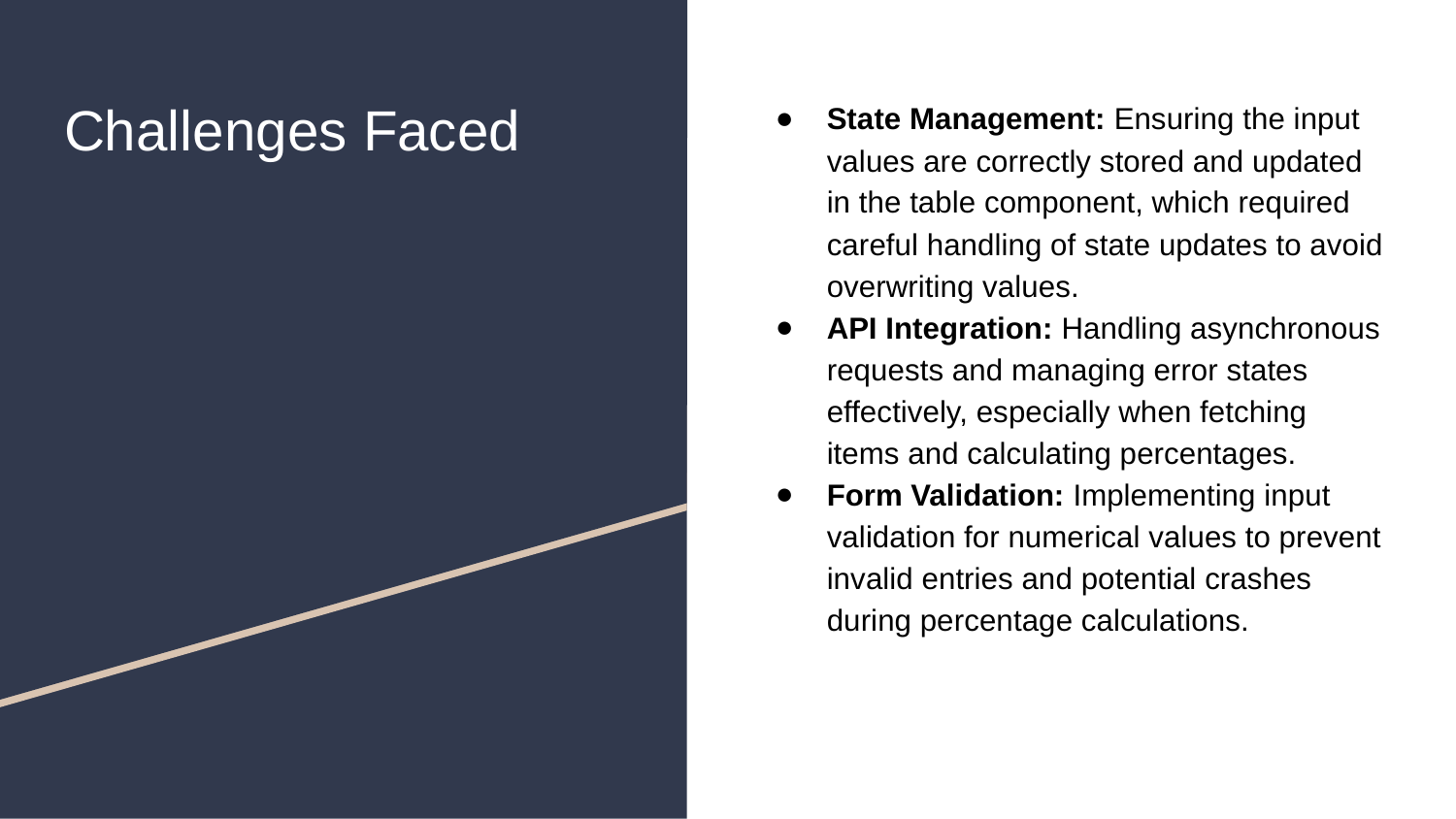

# Challenges Faced
State Management: Ensuring the input values are correctly stored and updated in the table component, which required careful handling of state updates to avoid overwriting values.
API Integration: Handling asynchronous requests and managing error states effectively, especially when fetching items and calculating percentages.
Form Validation: Implementing input validation for numerical values to prevent invalid entries and potential crashes during percentage calculations.